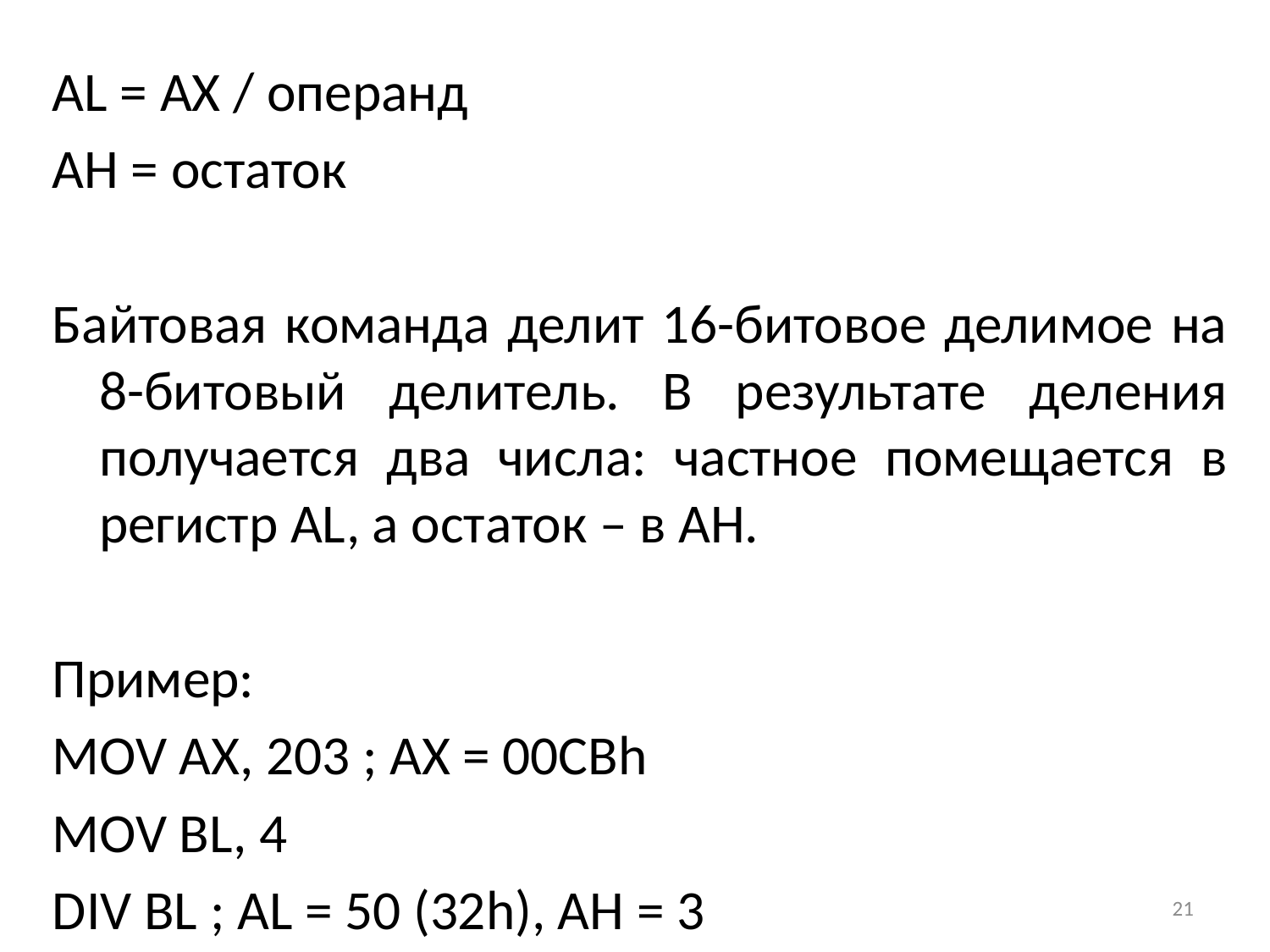

AL = AX / операнд
AH = остаток

Байтовая команда делит 16-битовое делимое на 8-битовый делитель. В результате деления получается два числа: частное помещается в регистр AL, а остаток – в AH.

Пример:
MOV AX, 203 ; AX = 00CBh
MOV BL, 4
DIV BL ; AL = 50 (32h), AH = 3
21